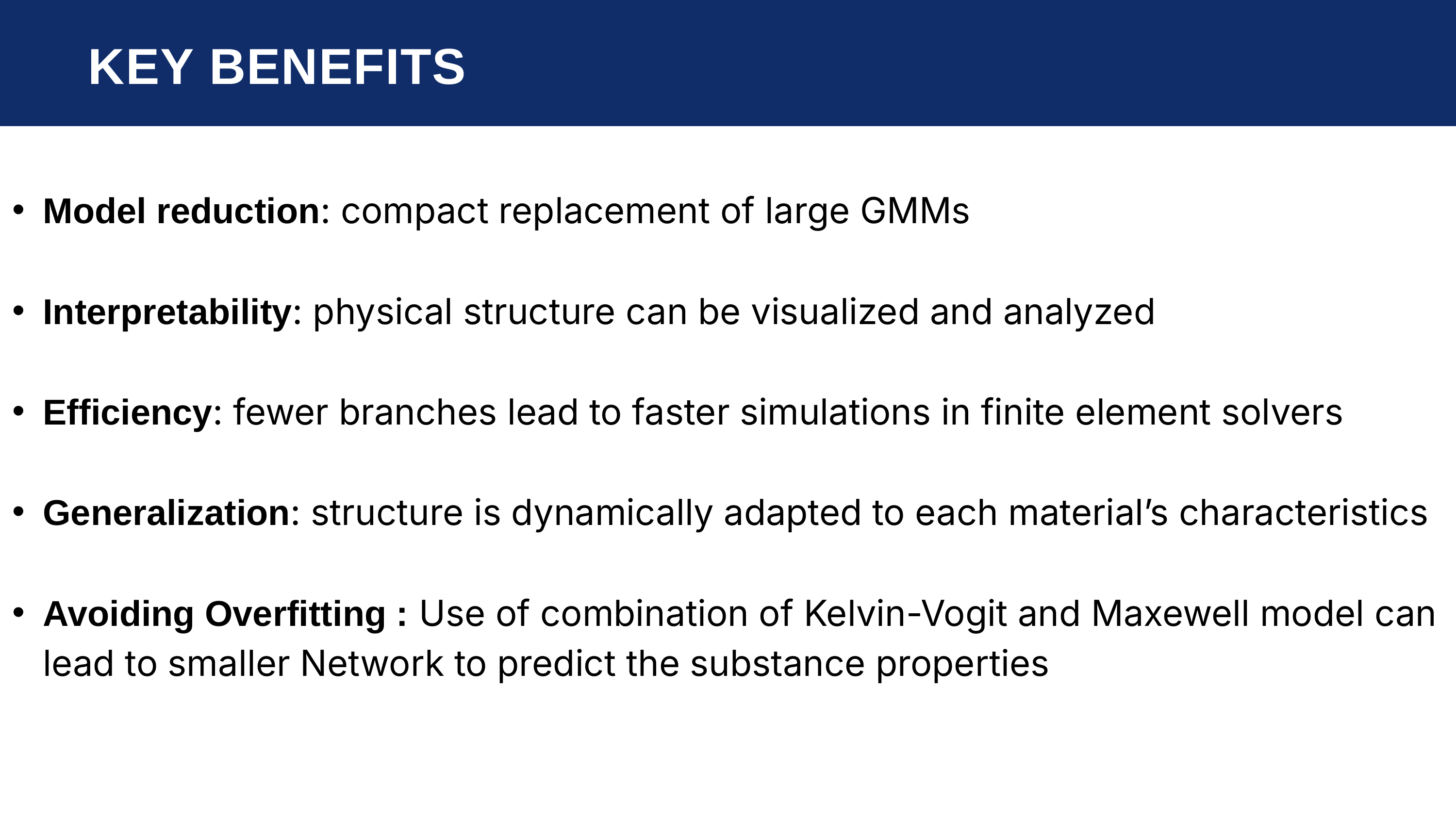

KEY BENEFITS
Model reduction: compact replacement of large GMMs

Interpretability: physical structure can be visualized and analyzed

Efficiency: fewer branches lead to faster simulations in finite element solvers

Generalization: structure is dynamically adapted to each material’s characteristics

Avoiding Overfitting : Use of combination of Kelvin-Vogit and Maxewell model can lead to smaller Network to predict the substance properties